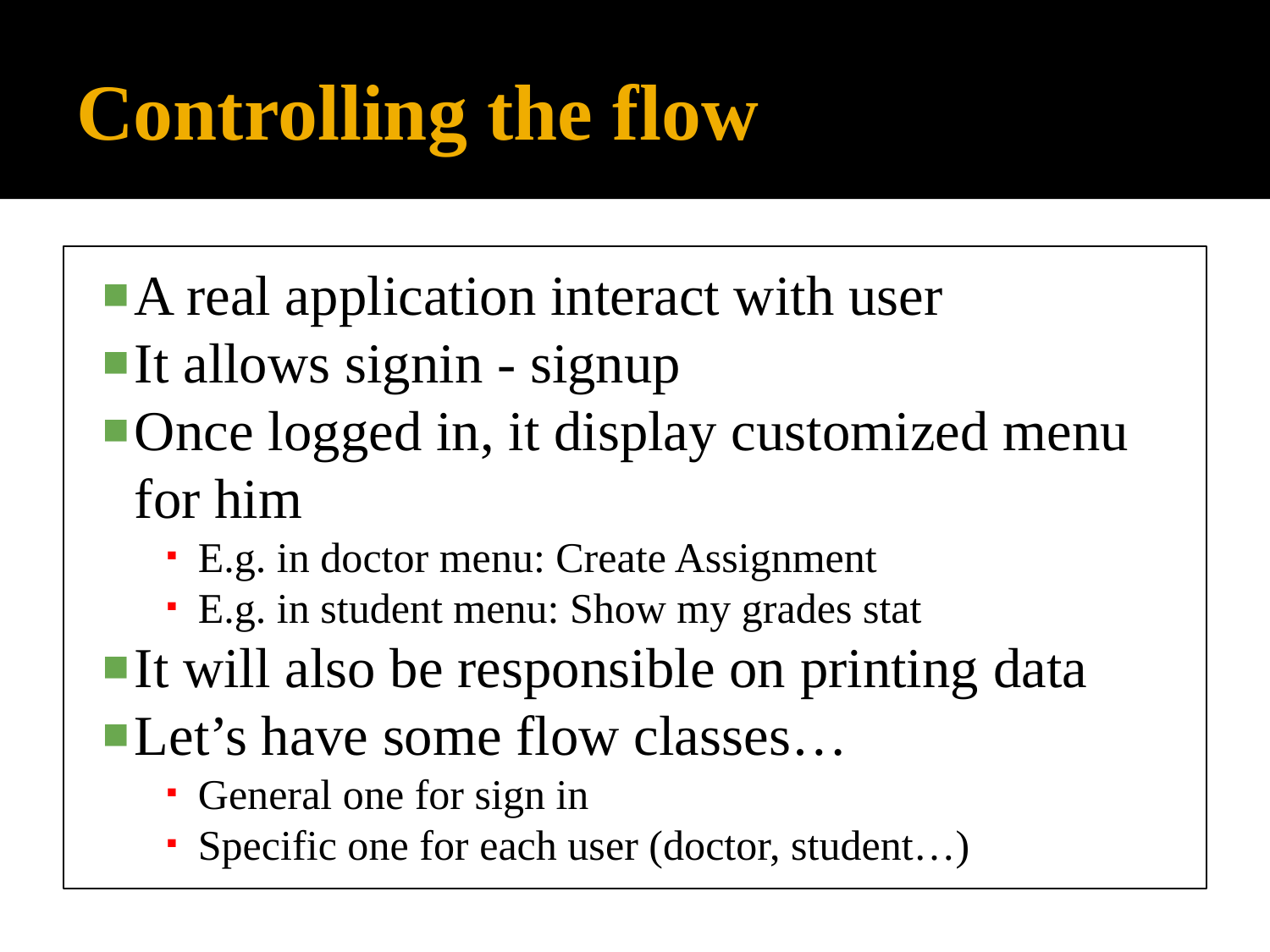

# Controlling the flow
A real application interact with user
It allows signin - signup
Once logged in, it display customized menu for him
E.g. in doctor menu: Create Assignment
E.g. in student menu: Show my grades stat
It will also be responsible on printing data
Let’s have some flow classes…
General one for sign in
Specific one for each user (doctor, student…)